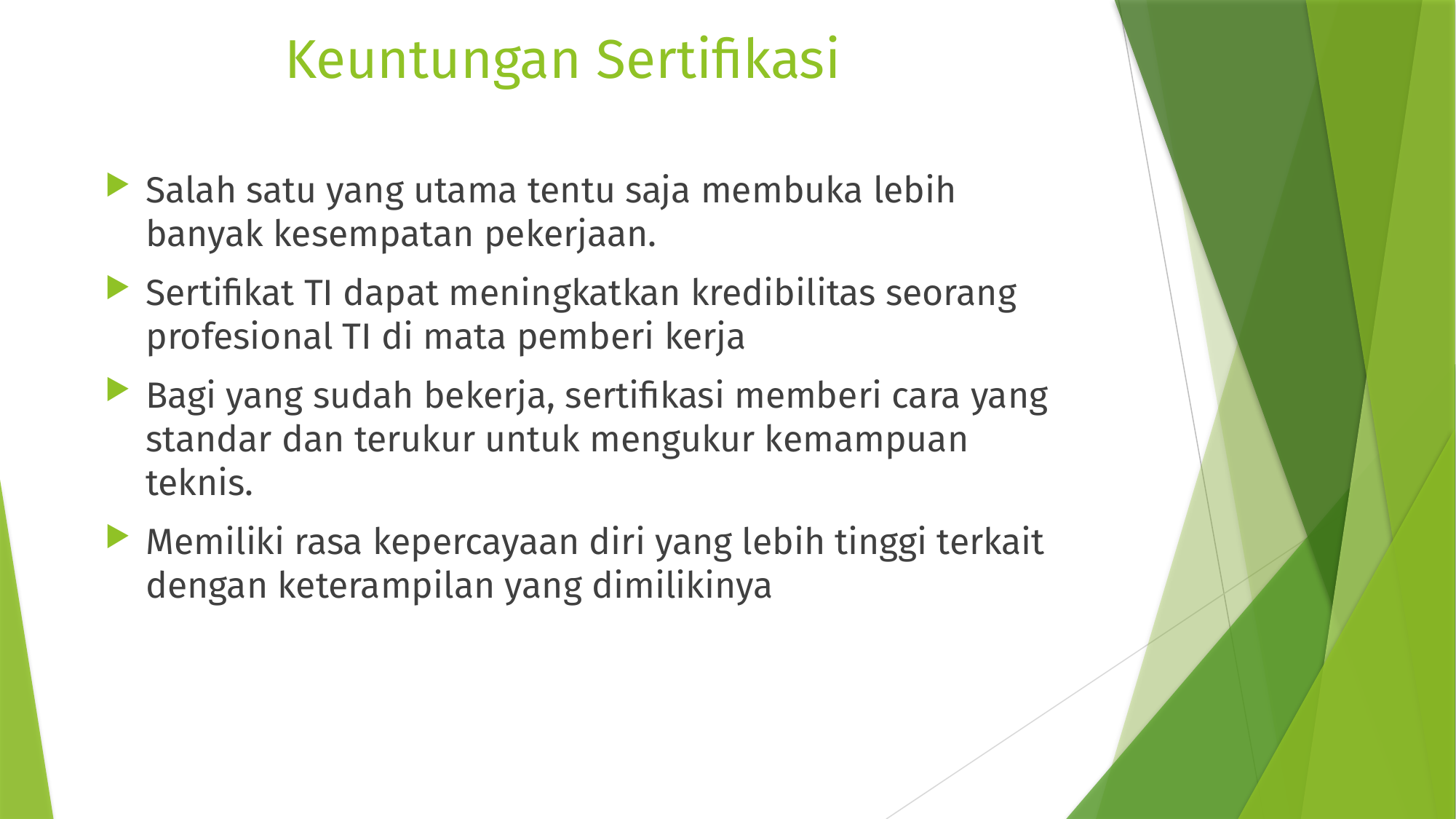

# Keuntungan Sertifikasi
Salah satu yang utama tentu saja membuka lebih banyak kesempatan pekerjaan.
Sertifikat TI dapat meningkatkan kredibilitas seorang profesional TI di mata pemberi kerja
Bagi yang sudah bekerja, sertifikasi memberi cara yang standar dan terukur untuk mengukur kemampuan teknis.
Memiliki rasa kepercayaan diri yang lebih tinggi terkait dengan keterampilan yang dimilikinya